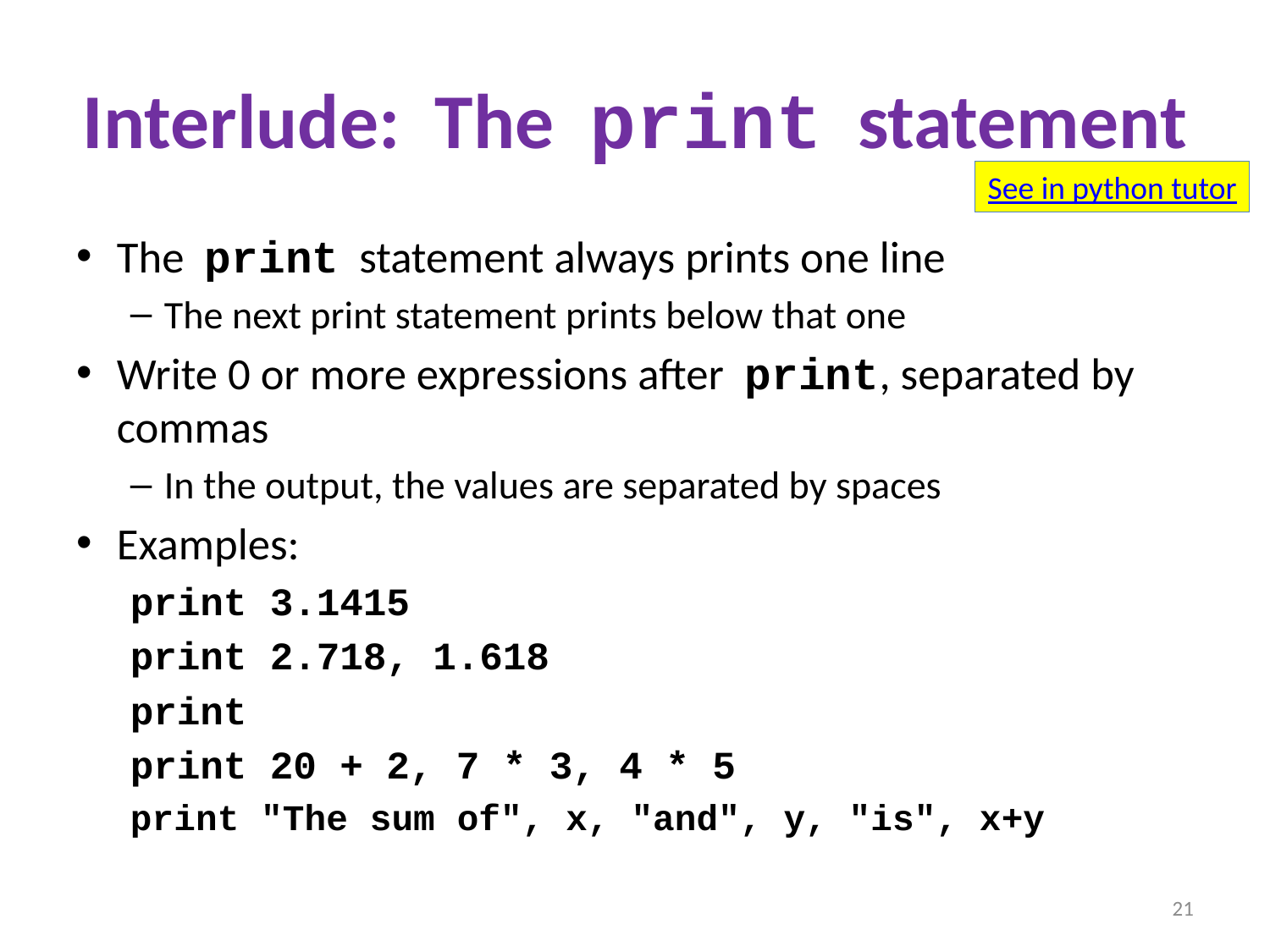

# Interlude:  The  print  statement
See in python tutor
The  print  statement always prints one line
The next print statement prints below that one
Write 0 or more expressions after  print, separated by commas
In the output, the values are separated by spaces
Examples:
print 3.1415
print 2.718, 1.618
print
print 20 + 2, 7 * 3, 4 * 5
print "The sum of", x, "and", y, "is", x+y
21